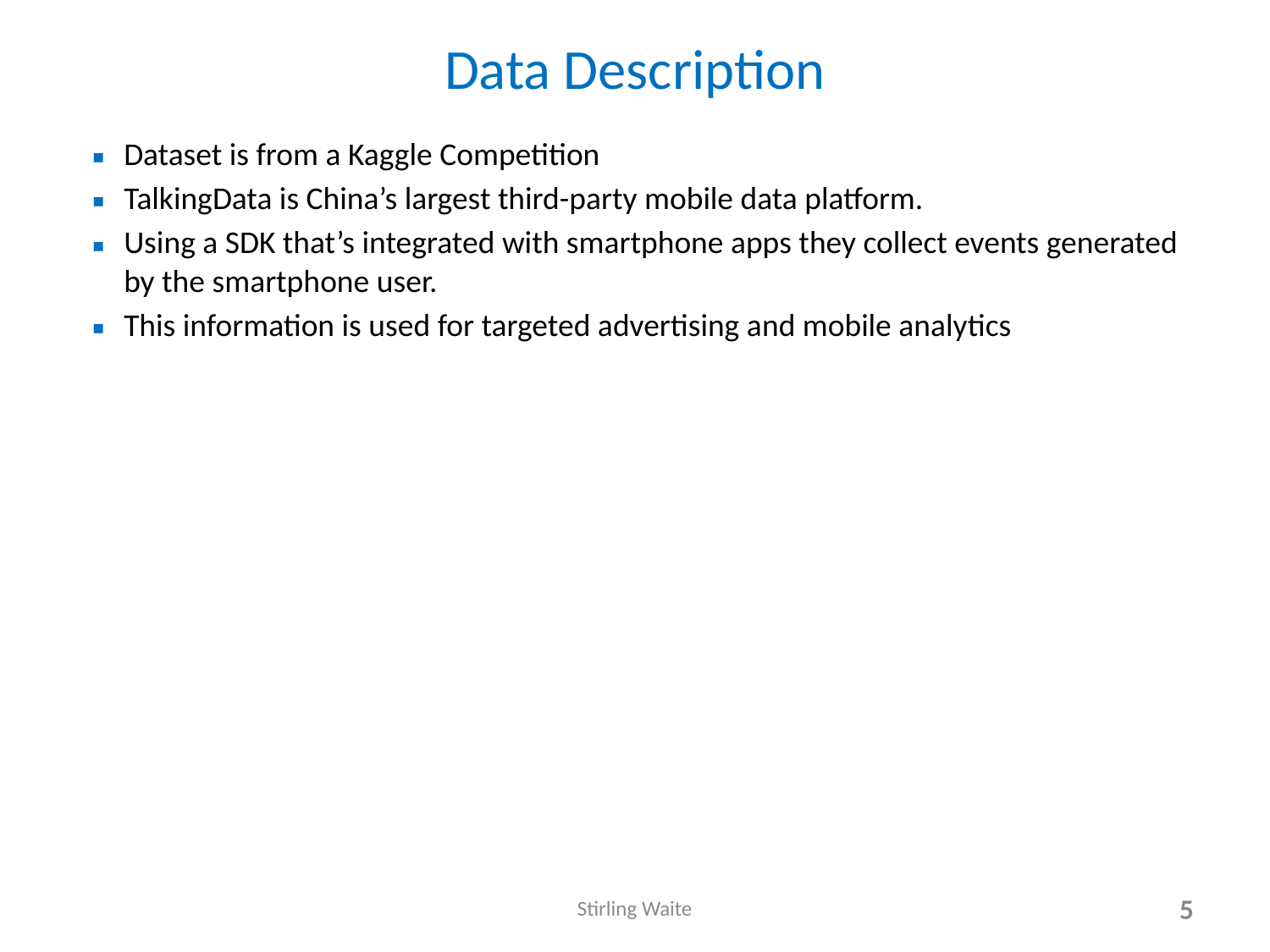

# Data Description
Dataset is from a Kaggle Competition
TalkingData is China’s largest third-party mobile data platform.
Using a SDK that’s integrated with smartphone apps they collect events generated by the smartphone user.
This information is used for targeted advertising and mobile analytics

Stirling Waite
5